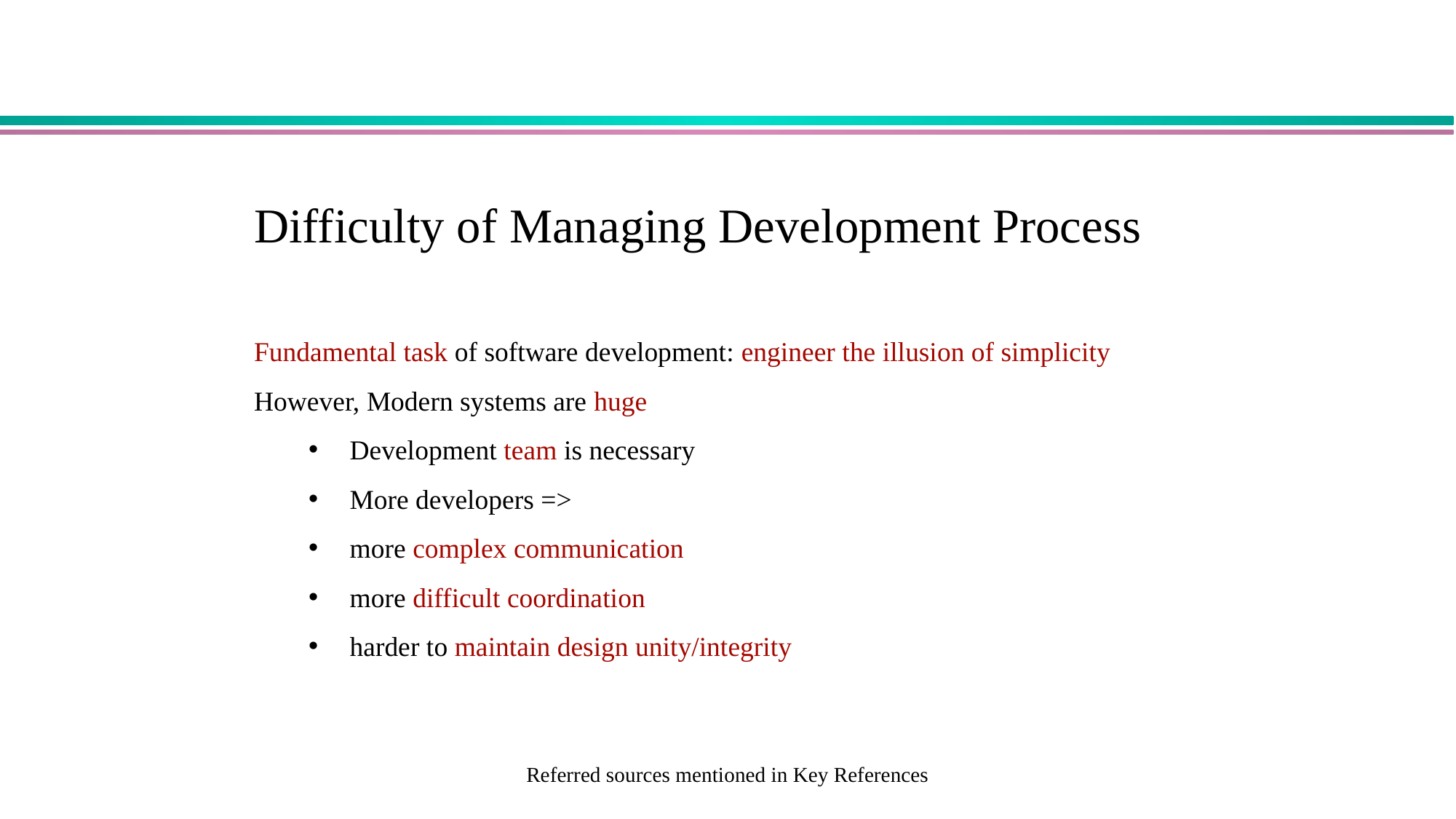

Difficulty of Managing Development Process

Fundamental task of software development: engineer the illusion of simplicity
However, Modern systems are huge
Development team is necessary
More developers =>
more complex communication
more difficult coordination
harder to maintain design unity/integrity
Referred sources mentioned in Key References